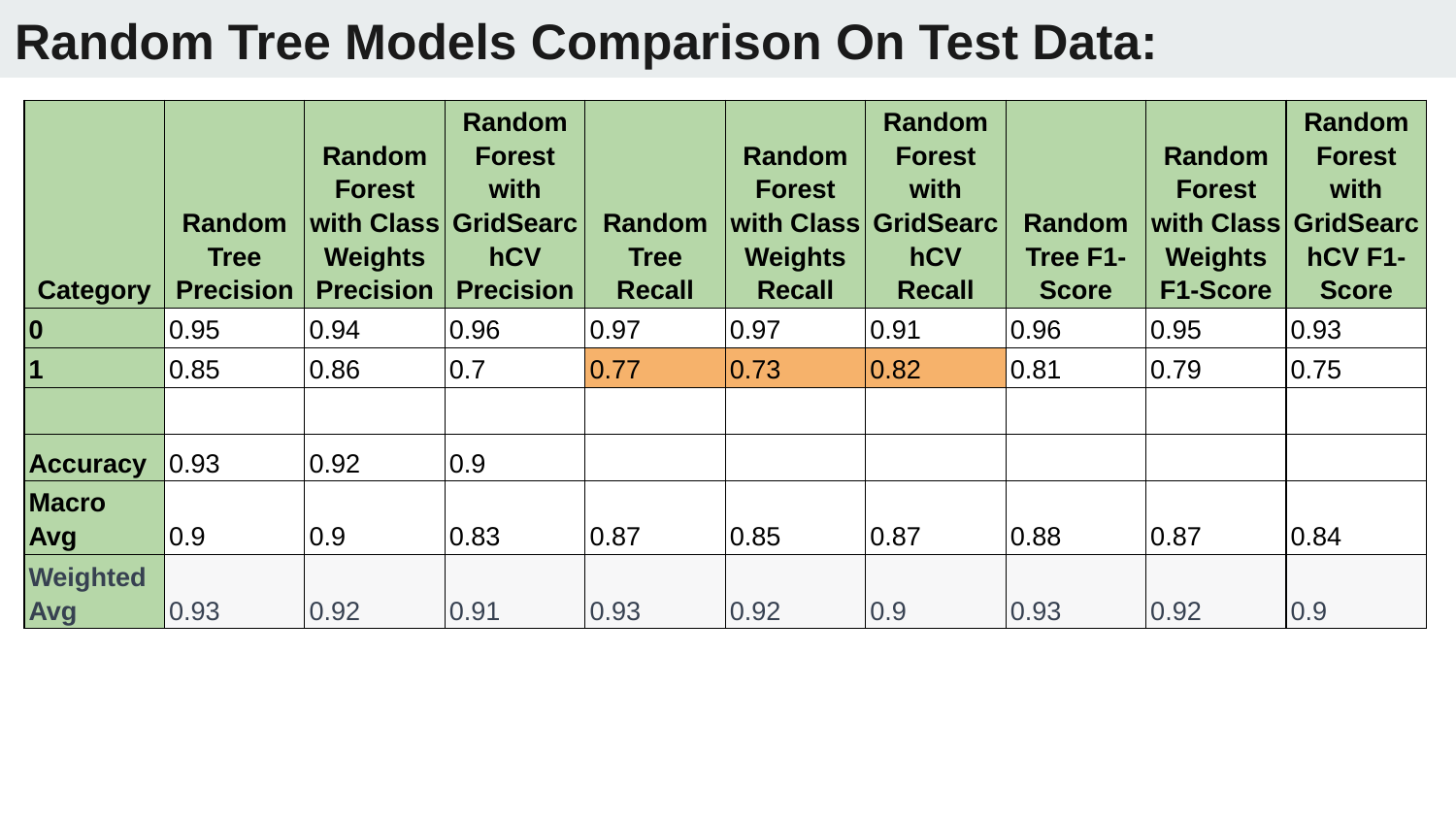

Random Tree Models Comparison On Test Data:
| Category | Random Tree Precision | Random Forest with Class Weights Precision | Random Forest with GridSearchCV Precision | Random Tree Recall | Random Forest with Class Weights Recall | Random Forest with GridSearchCV Recall | Random Tree F1-Score | Random Forest with Class Weights F1-Score | Random Forest with GridSearchCV F1-Score |
| --- | --- | --- | --- | --- | --- | --- | --- | --- | --- |
| 0 | 0.95 | 0.94 | 0.96 | 0.97 | 0.97 | 0.91 | 0.96 | 0.95 | 0.93 |
| 1 | 0.85 | 0.86 | 0.7 | 0.77 | 0.73 | 0.82 | 0.81 | 0.79 | 0.75 |
|  |  |  |  |  |  |  |  |  |  |
| Accuracy | 0.93 | 0.92 | 0.9 |  |  |  |  |  |  |
| Macro Avg | 0.9 | 0.9 | 0.83 | 0.87 | 0.85 | 0.87 | 0.88 | 0.87 | 0.84 |
| Weighted Avg | 0.93 | 0.92 | 0.91 | 0.93 | 0.92 | 0.9 | 0.93 | 0.92 | 0.9 |
#